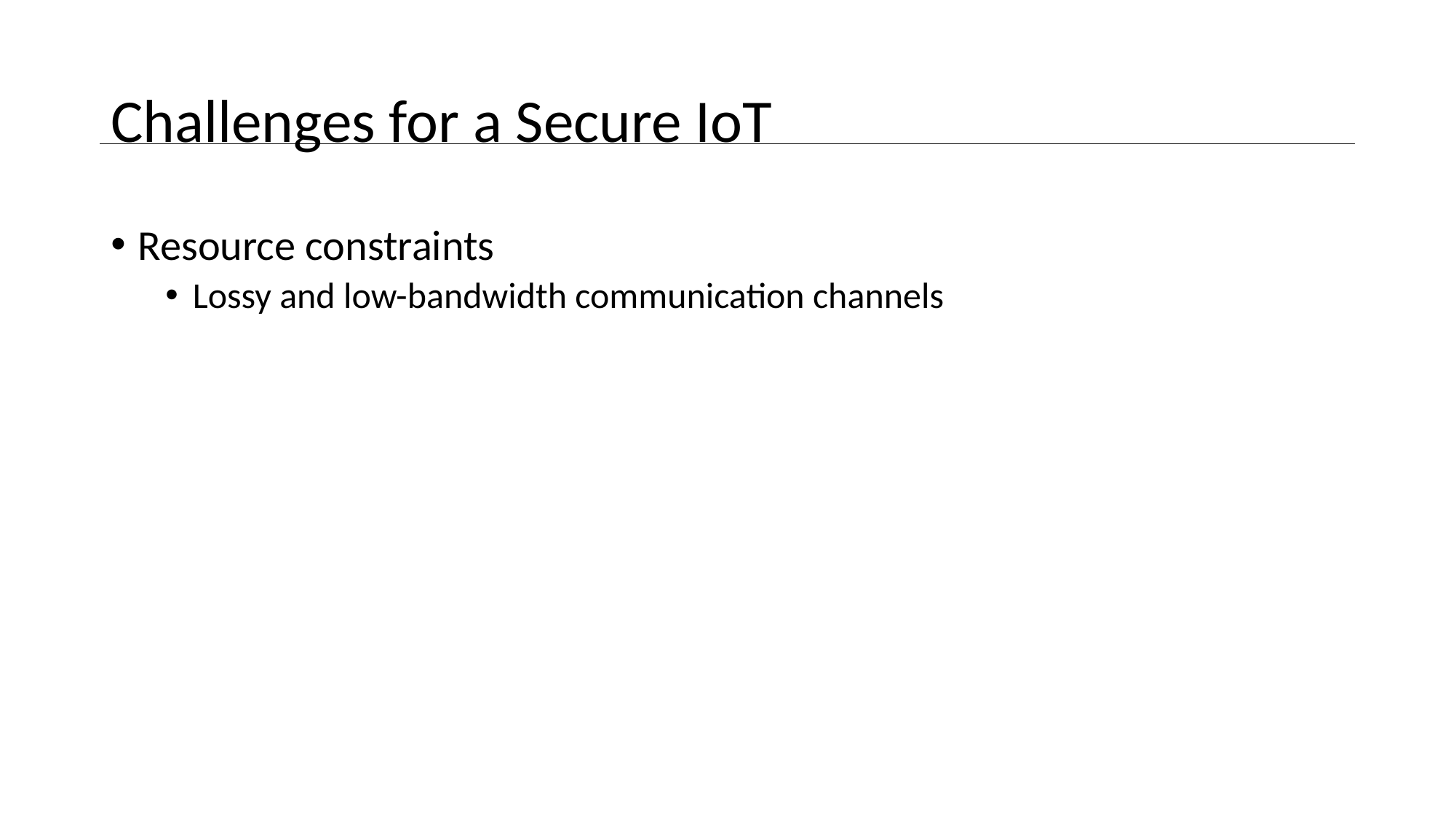

# Challenges for a Secure IoT
Resource constraints
Lossy and low-bandwidth communication channels